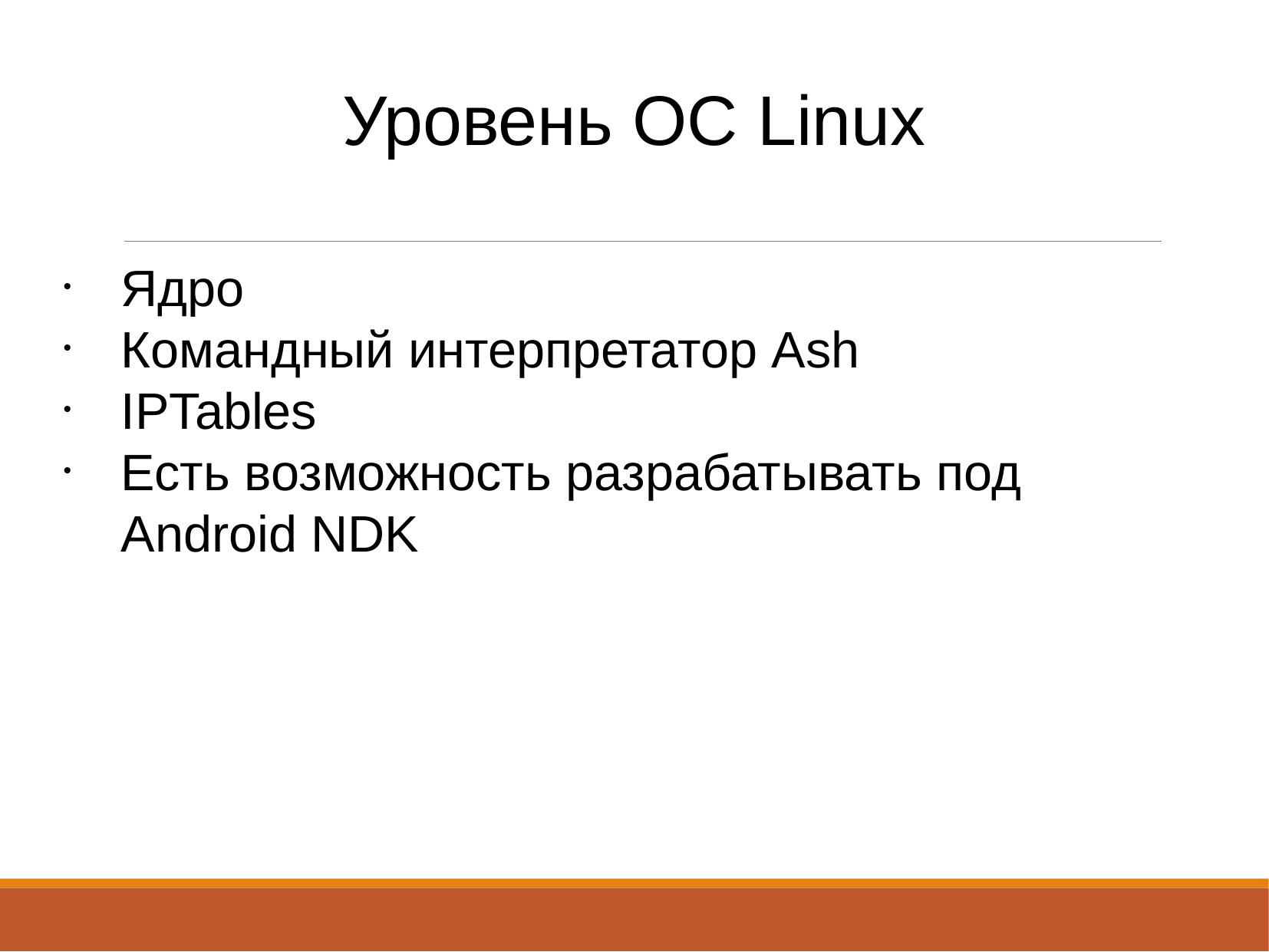

Уровень ОС Linux
Ядро
Командный интерпретатор Ash
IPTables
Есть возможность разрабатывать под Android NDK